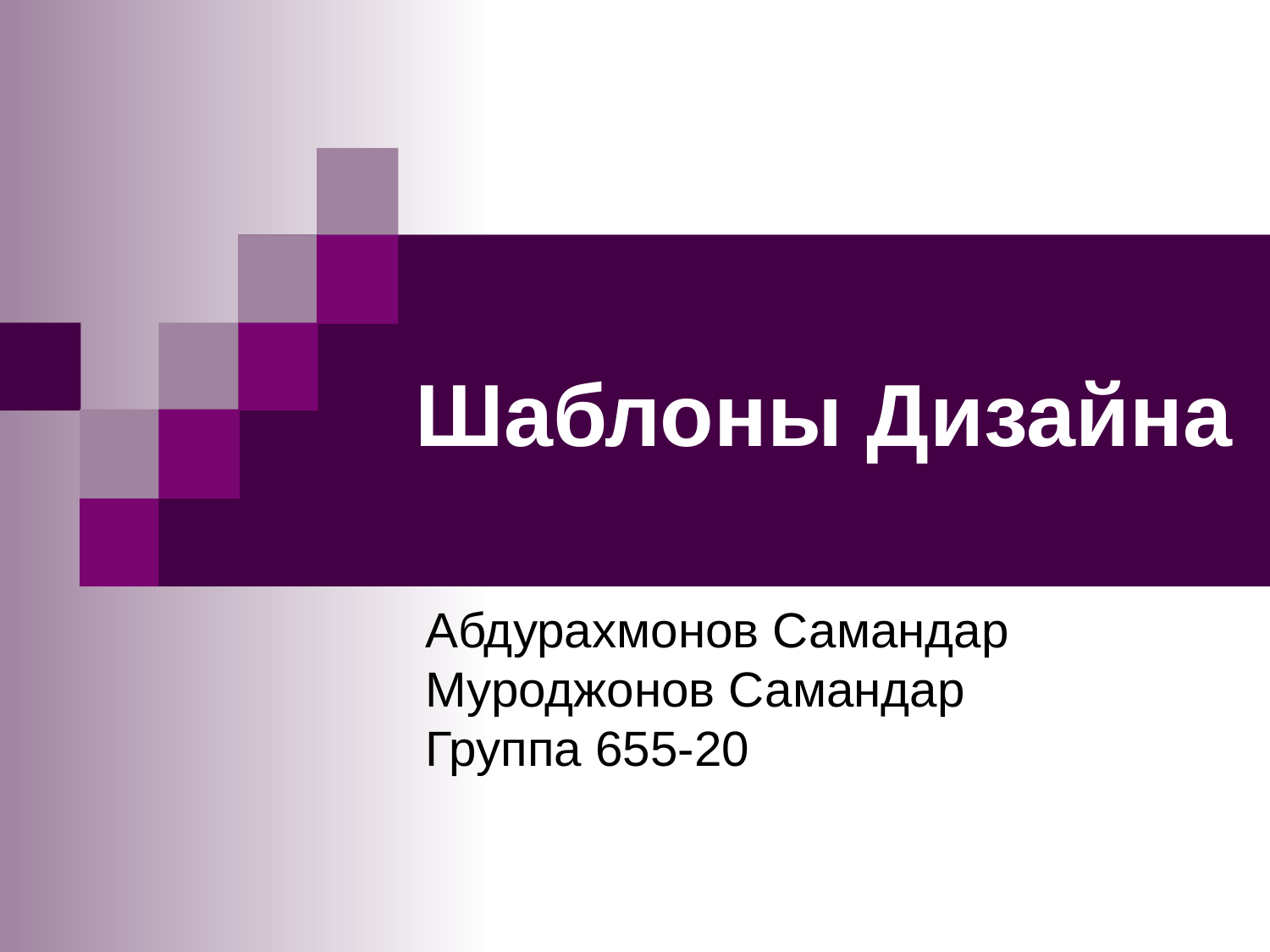

# Шаблоны Дизайна
Абдурахмонов Самандар
Муроджонов Самандар
Группа 655-20